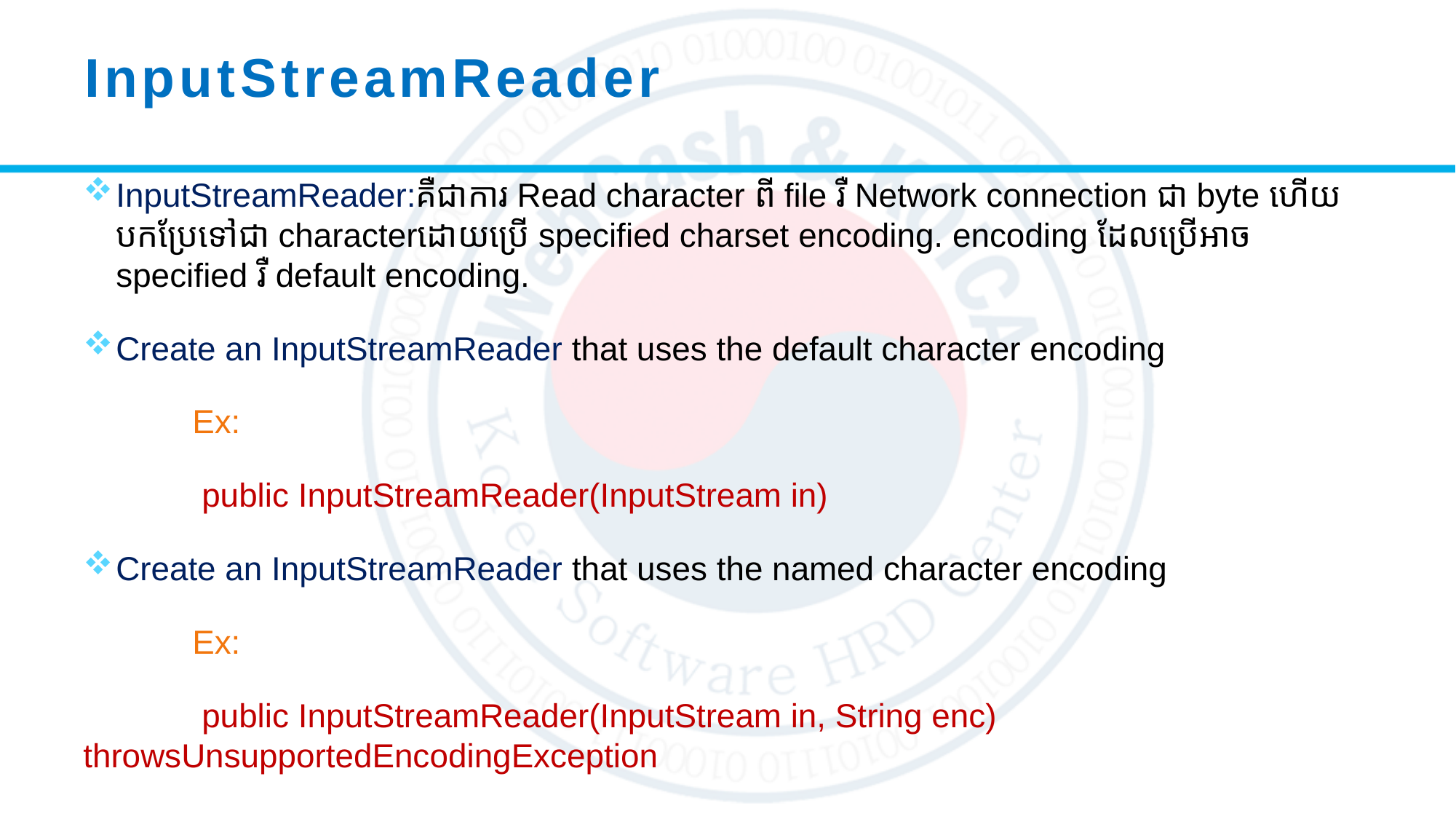

# InputStreamReader
InputStreamReader:គឺជាការ Read character ពី file រឺ Network connection ជា byte ហើយ បកប្រែ​ទៅជា characterដោយប្រើ specified charset​ encoding. encoding ដែលប្រើអាច specified រឺ default encoding.
Create an InputStreamReader that uses the default character encoding
   	Ex:
	 public InputStreamReader(InputStream in)
Create an InputStreamReader that uses the named character encoding
	Ex:
	 public InputStreamReader(InputStream in, String enc) throwsUnsupportedEncodingException